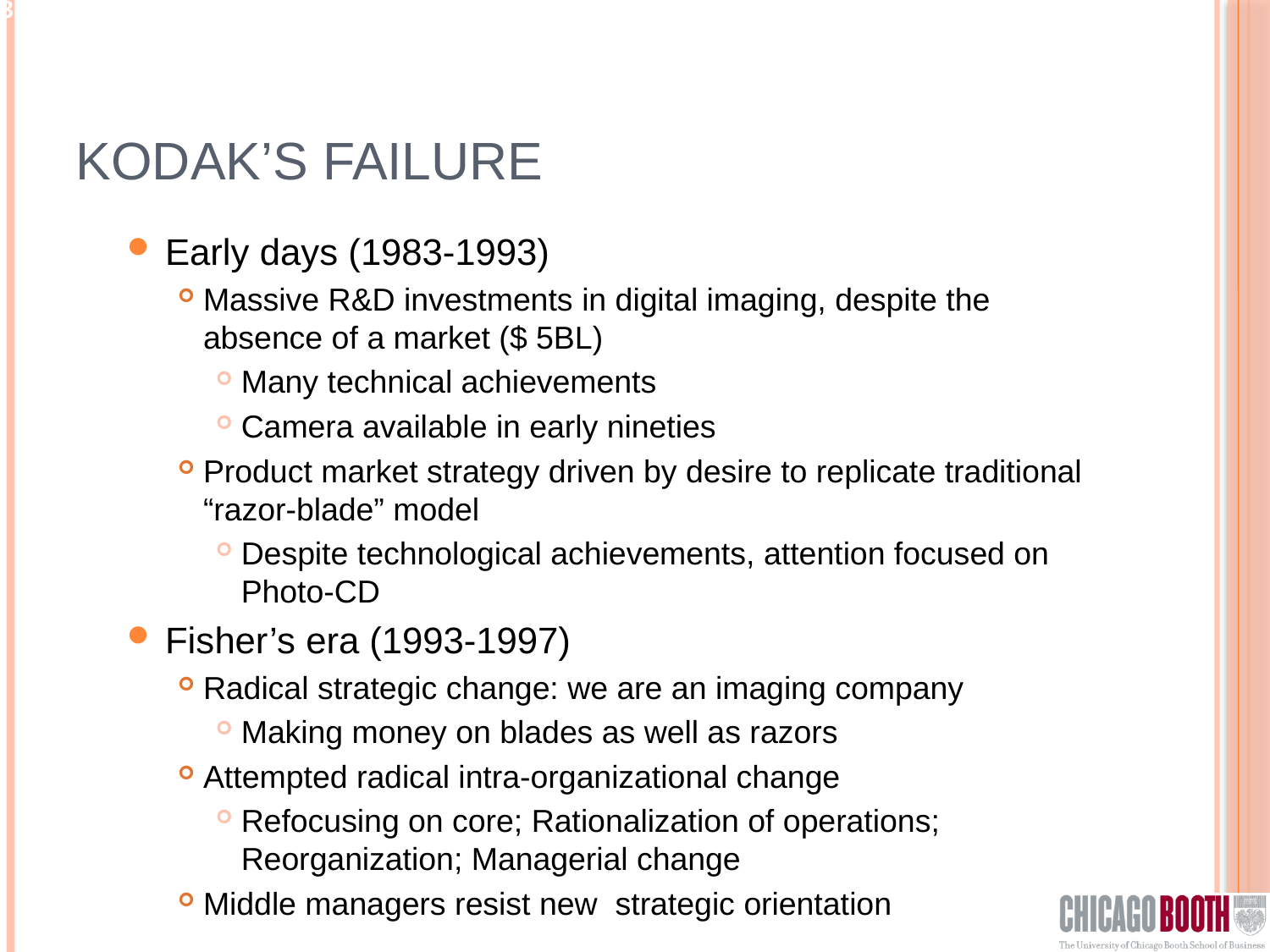

# Kodak’s failure

Early days (1983-1993)
Massive R&D investments in digital imaging, despite the absence of a market ($ 5BL)
Many technical achievements
Camera available in early nineties
Product market strategy driven by desire to replicate traditional “razor-blade” model
Despite technological achievements, attention focused on Photo-CD
Fisher’s era (1993-1997)
Radical strategic change: we are an imaging company
Making money on blades as well as razors
Attempted radical intra-organizational change
Refocusing on core; Rationalization of operations; Reorganization; Managerial change
Middle managers resist new  strategic orientation

43